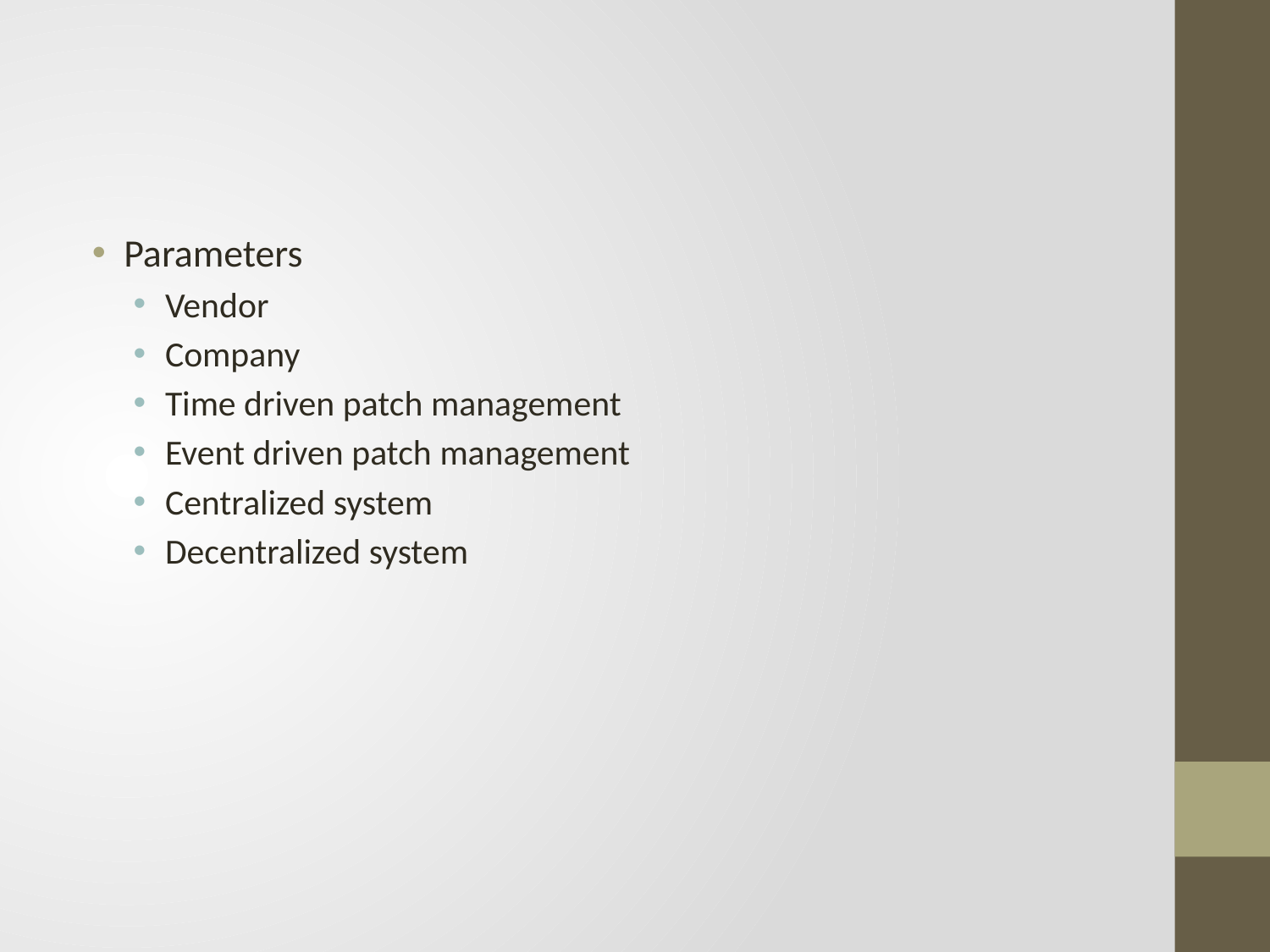

#
Parameters
Vendor
Company
Time driven patch management
Event driven patch management
Centralized system
Decentralized system